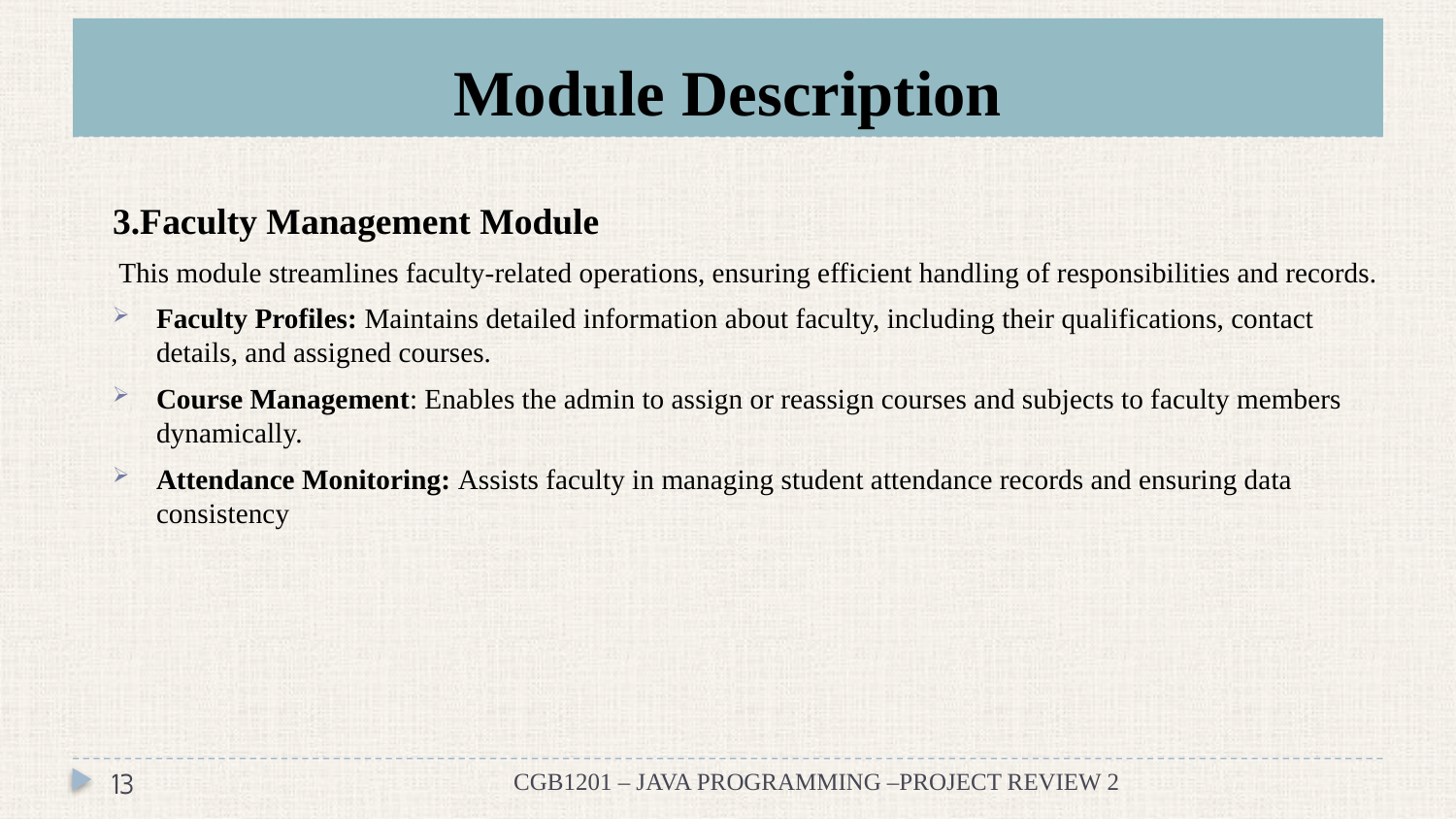

# Module Description
3.Faculty Management Module
 This module streamlines faculty-related operations, ensuring efficient handling of responsibilities and records.
Faculty Profiles: Maintains detailed information about faculty, including their qualifications, contact details, and assigned courses.
Course Management: Enables the admin to assign or reassign courses and subjects to faculty members dynamically.
Attendance Monitoring: Assists faculty in managing student attendance records and ensuring data consistency
13
CGB1201 – JAVA PROGRAMMING –PROJECT REVIEW 2